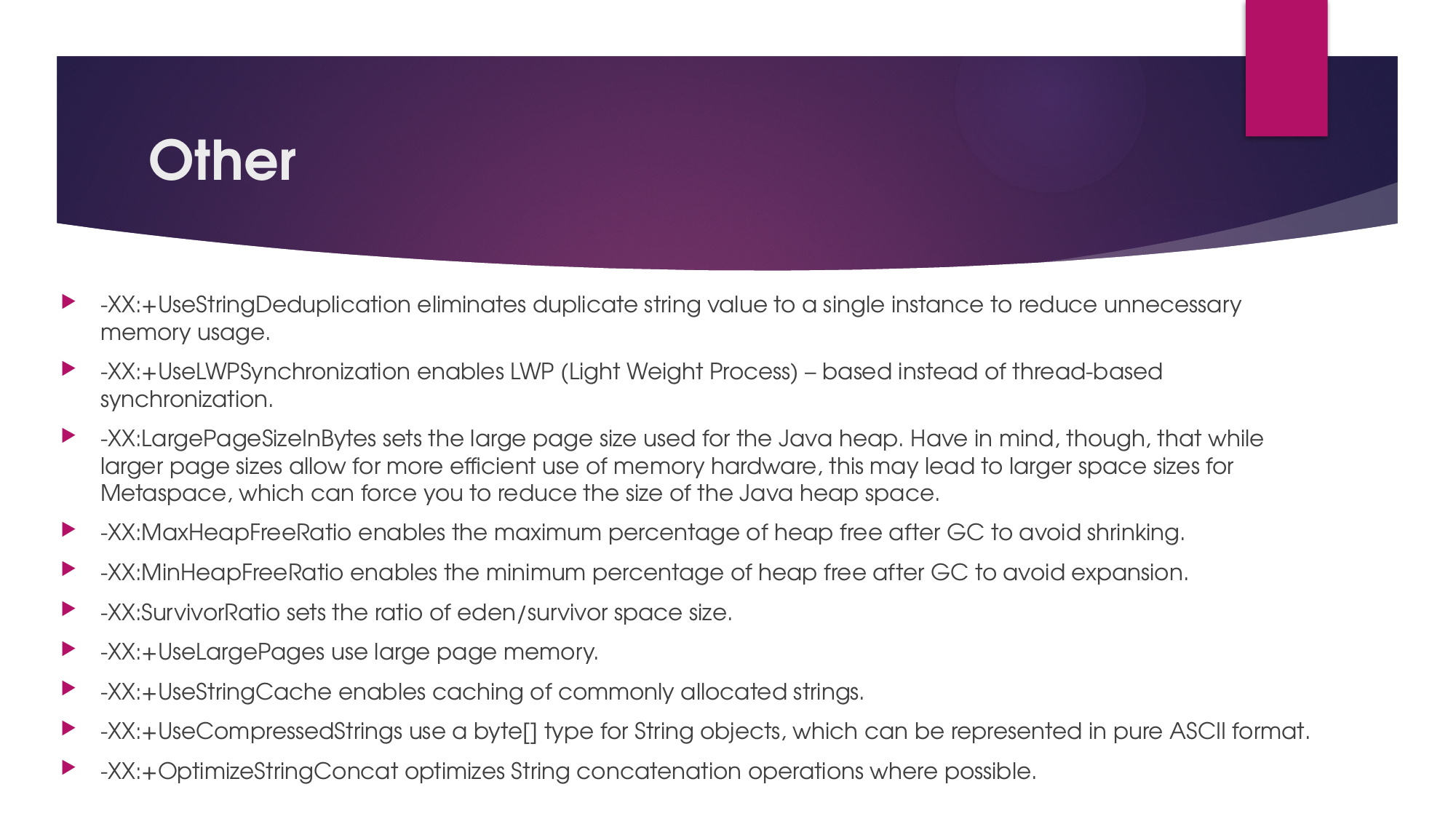

# Other
-XX:+UseStringDeduplication eliminates duplicate string value to a single instance to reduce unnecessary memory usage.
-XX:+UseLWPSynchronization enables LWP (Light Weight Process) – based instead of thread-based synchronization.
-XX:LargePageSizeInBytes sets the large page size used for the Java heap. Have in mind, though, that while larger page sizes allow for more efficient use of memory hardware, this may lead to larger space sizes for Metaspace, which can force you to reduce the size of the Java heap space.
-XX:MaxHeapFreeRatio enables the maximum percentage of heap free after GC to avoid shrinking.
-XX:MinHeapFreeRatio enables the minimum percentage of heap free after GC to avoid expansion.
-XX:SurvivorRatio sets the ratio of eden/survivor space size.
-XX:+UseLargePages use large page memory.
-XX:+UseStringCache enables caching of commonly allocated strings.
-XX:+UseCompressedStrings use a byte[] type for String objects, which can be represented in pure ASCII format.
-XX:+OptimizeStringConcat optimizes String concatenation operations where possible.